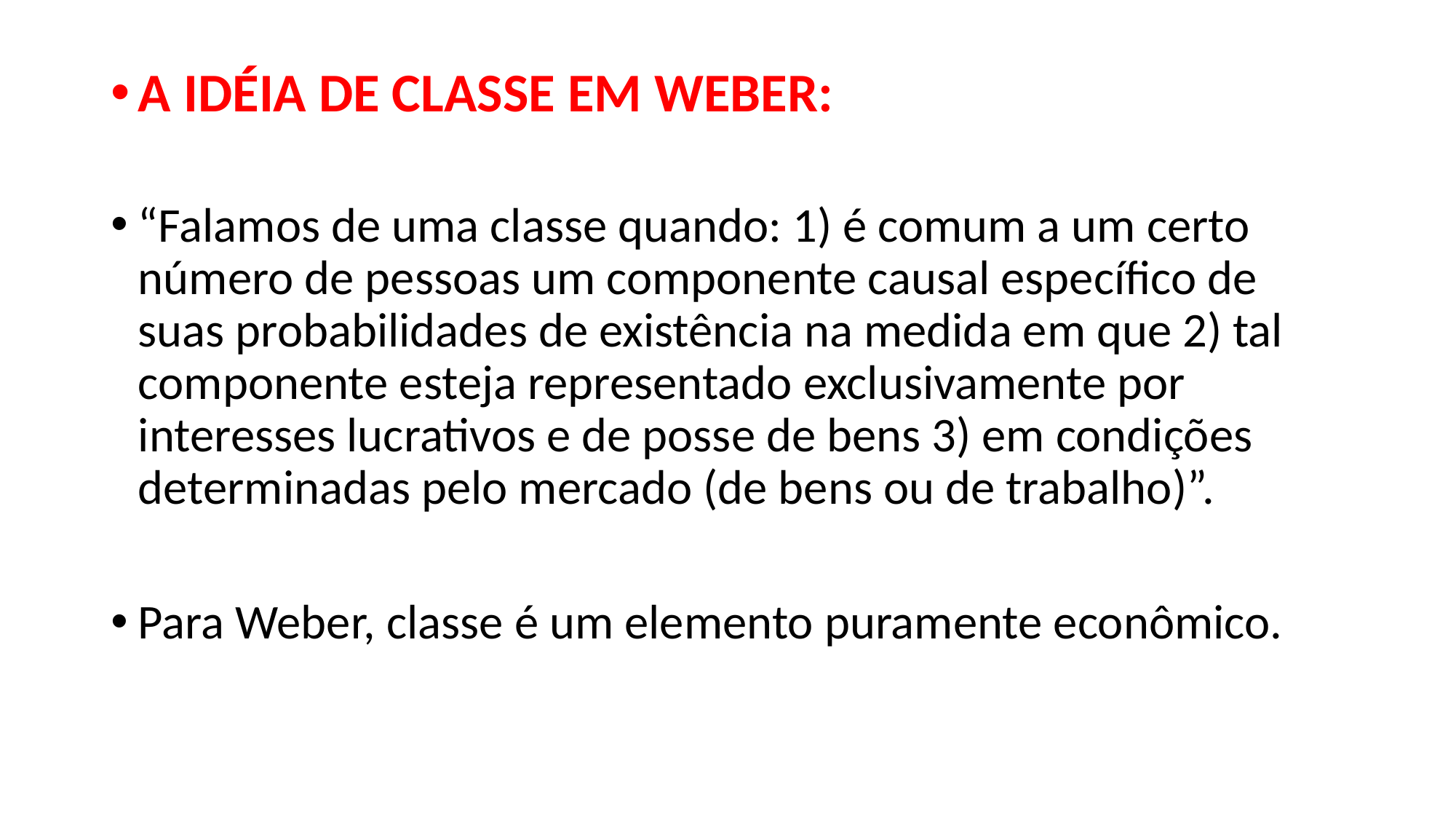

A IDÉIA DE CLASSE EM WEBER:

“Falamos de uma classe quando: 1) é comum a um certo número de pessoas um componente causal específico de suas probabilidades de existência na medida em que 2) tal componente esteja representado exclusivamente por interesses lucrativos e de posse de bens 3) em condições determinadas pelo mercado (de bens ou de trabalho)”.

Para Weber, classe é um elemento puramente econômico.